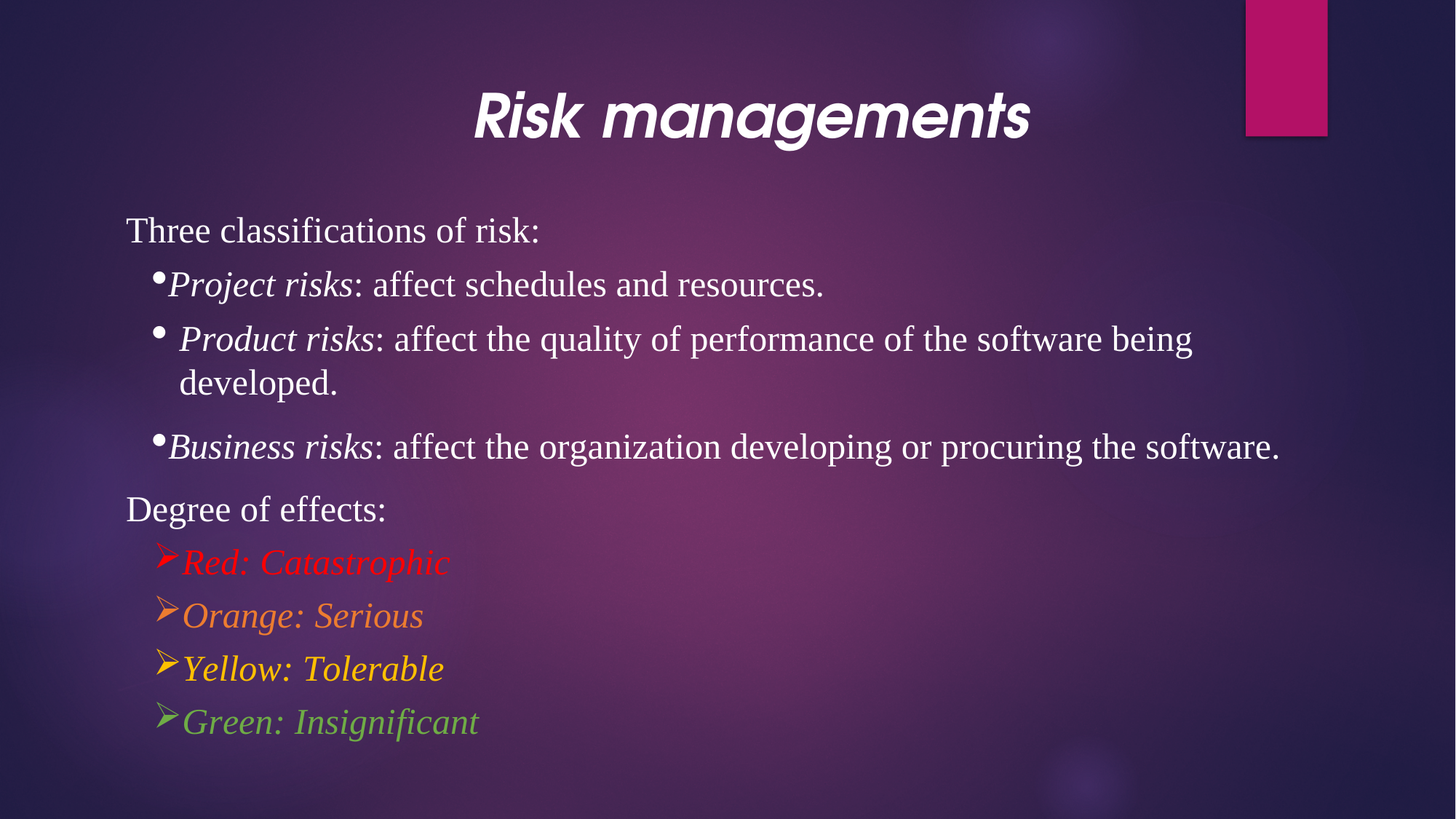

Risk managements
Three classifications of risk:
Project risks: affect schedules and resources.
Product risks: affect the quality of performance of the software being developed.
Business risks: affect the organization developing or procuring the software. Degree of effects:
Red: Catastrophic
Orange: Serious
Yellow: Tolerable
Green: Insignificant